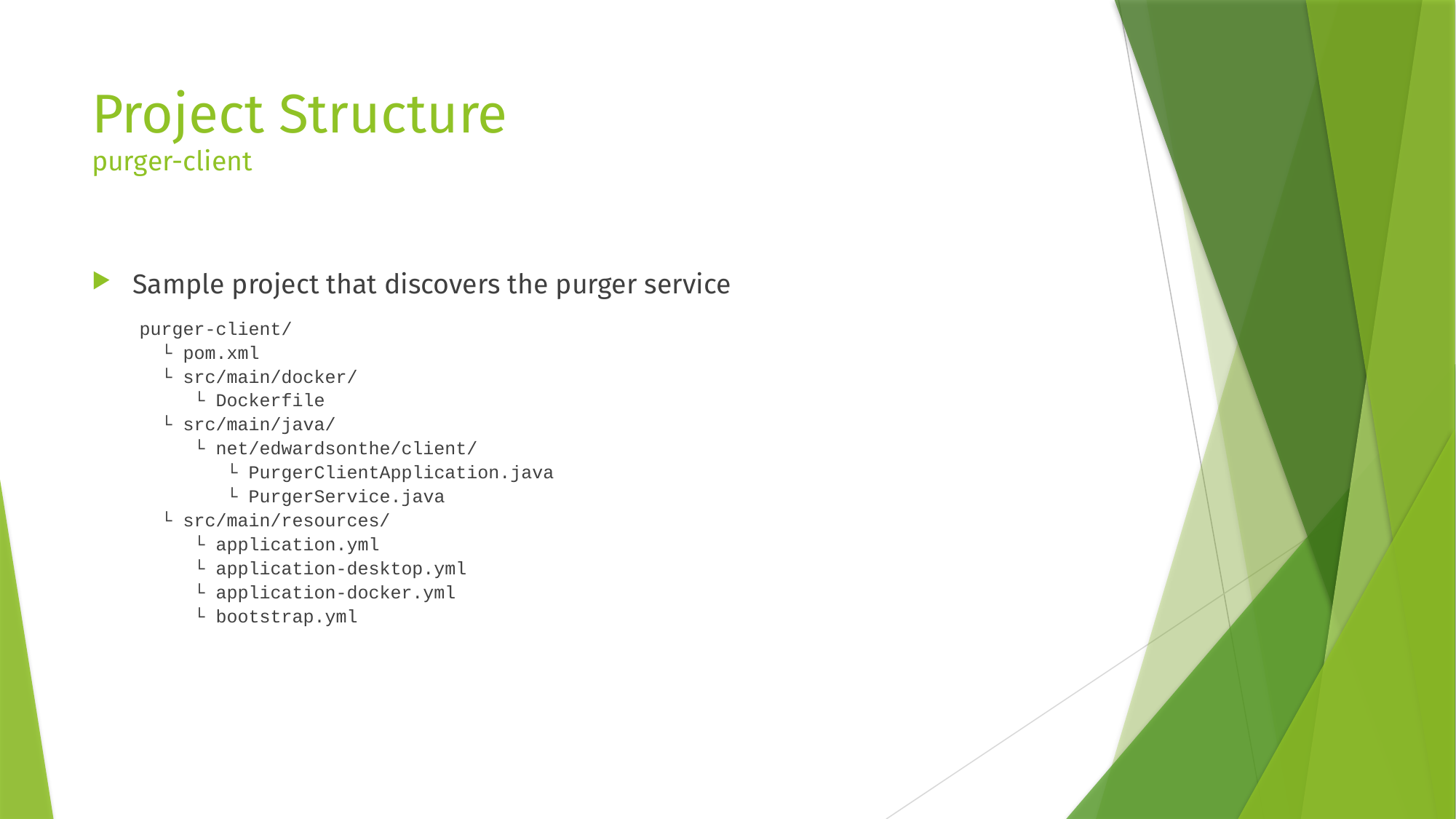

# Project Structure purger-client
Sample project that discovers the purger service
purger-client/
  └ pom.xml
  └ src/main/docker/
     └ Dockerfile
  └ src/main/java/
     └ net/edwardsonthe/client/
        └ PurgerClientApplication.java
        └ PurgerService.java
  └ src/main/resources/
     └ application.yml
     └ application-desktop.yml
     └ application-docker.yml
     └ bootstrap.yml